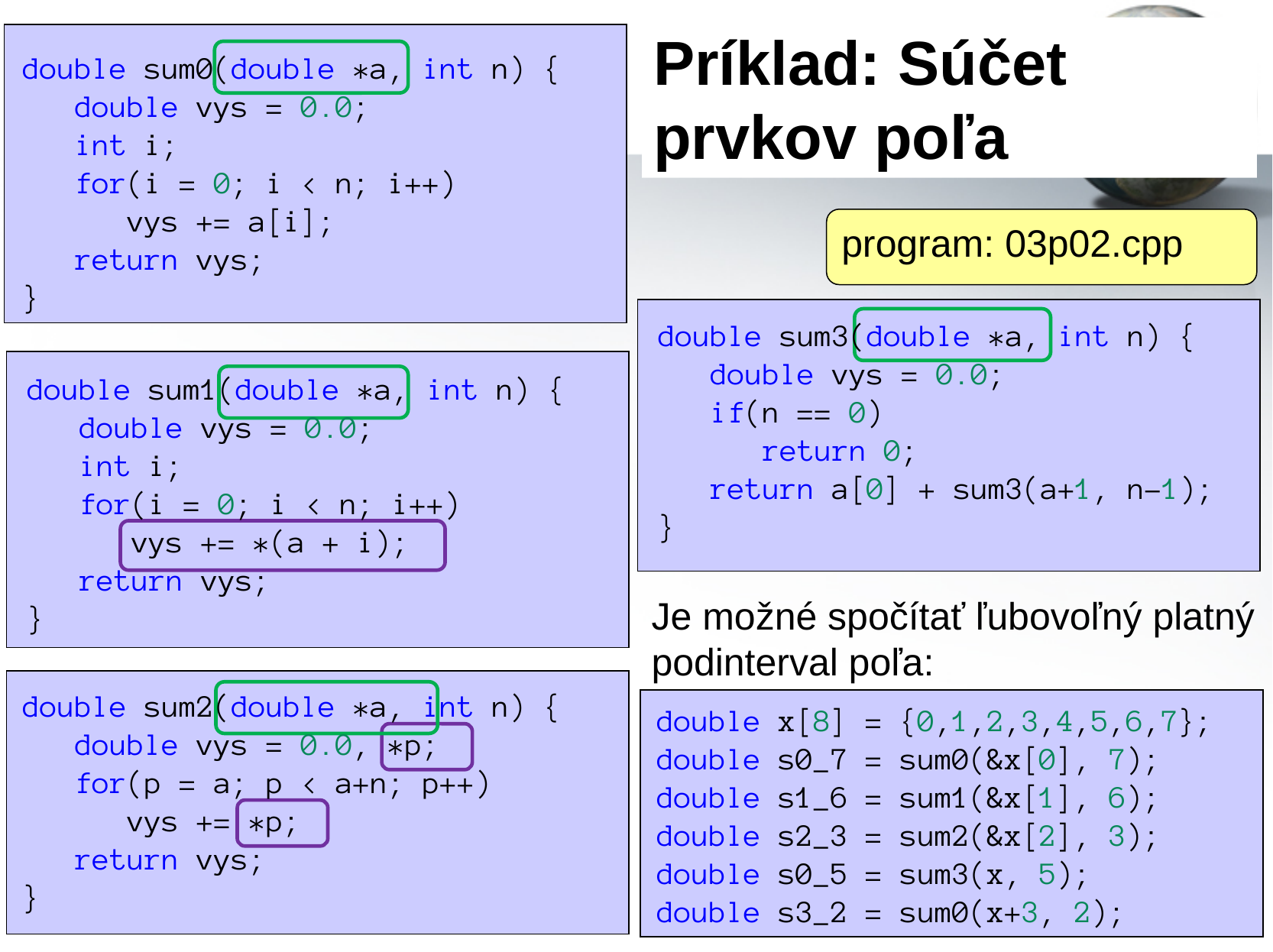

# Príklad: Súčet prvkov poľa

double sum0(double *a, int n) {
   double vys = 0.0;
   int i;
   for(i = 0; i < n; i++)
      vys += a[i];
   return vys;
}

program: 03p02.cpp

double sum3(double *a, int n) {
   double vys = 0.0;
   if(n == 0)
      return 0;
   return a[0] + sum3(a+1, n-1);
}

double sum1(double *a, int n) {
   double vys = 0.0;
   int i;
   for(i = 0; i < n; i++)
      vys += *(a + i);
   return vys;
}

Je možné spočítať ľubovoľný platný podinterval poľa:

double x[8] = {0,1,2,3,4,5,6,7};
double s0_7 = sum0(&x[0], 7);
double s1_6 = sum1(&x[1], 6);
double s2_3 = sum2(&x[2], 3);
double s0_5 = sum3(x, 5);
double s3_2 = sum0(x+3, 2);

double sum2(double *a, int n) {
   double vys = 0.0, *p;
   for(p = a; p < a+n; p++)
      vys += *p;
   return vys;
}